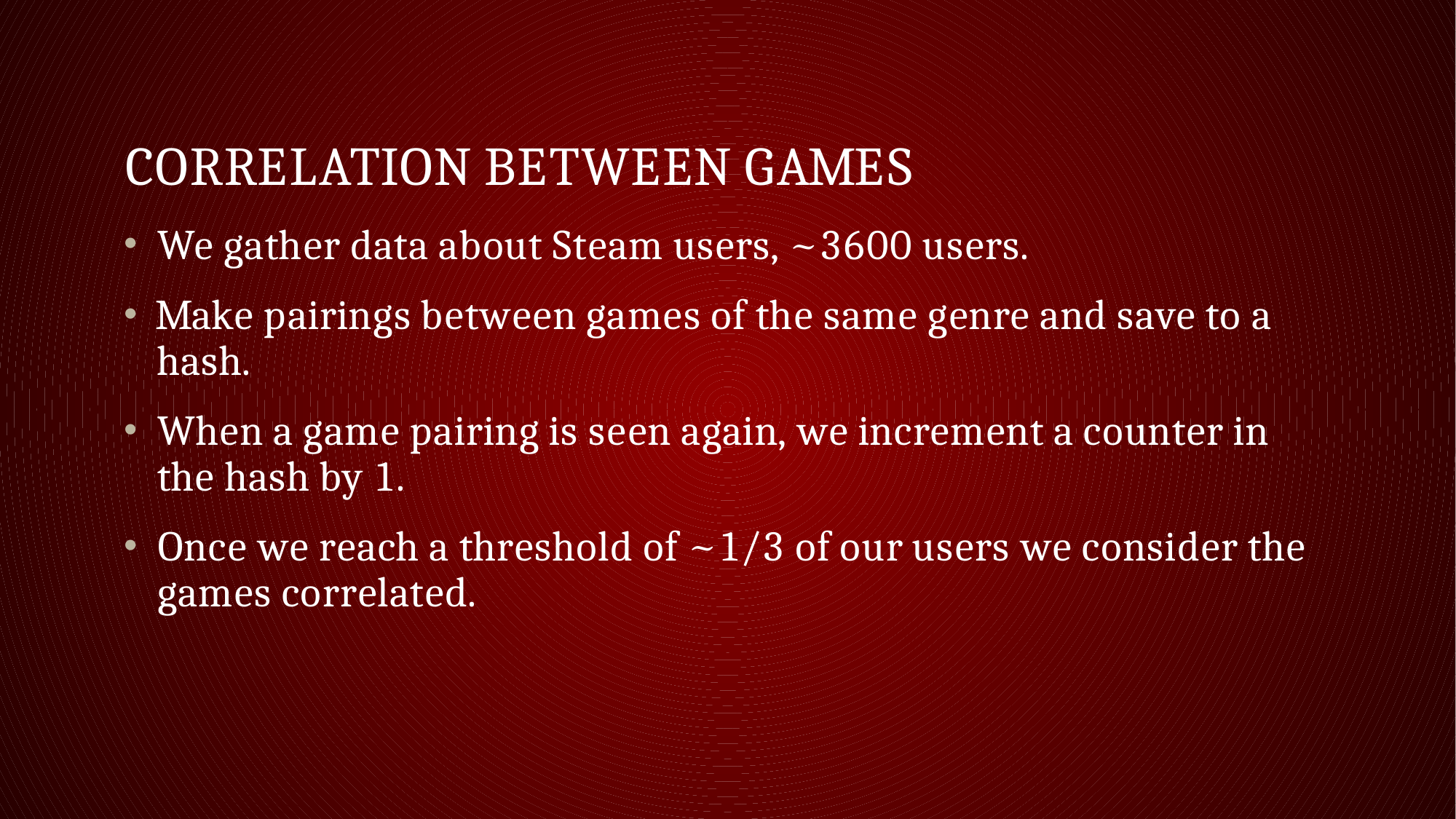

# Correlation between games
We gather data about Steam users, ~3600 users.
Make pairings between games of the same genre and save to a hash.
When a game pairing is seen again, we increment a counter in the hash by 1.
Once we reach a threshold of ~1/3 of our users we consider the games correlated.